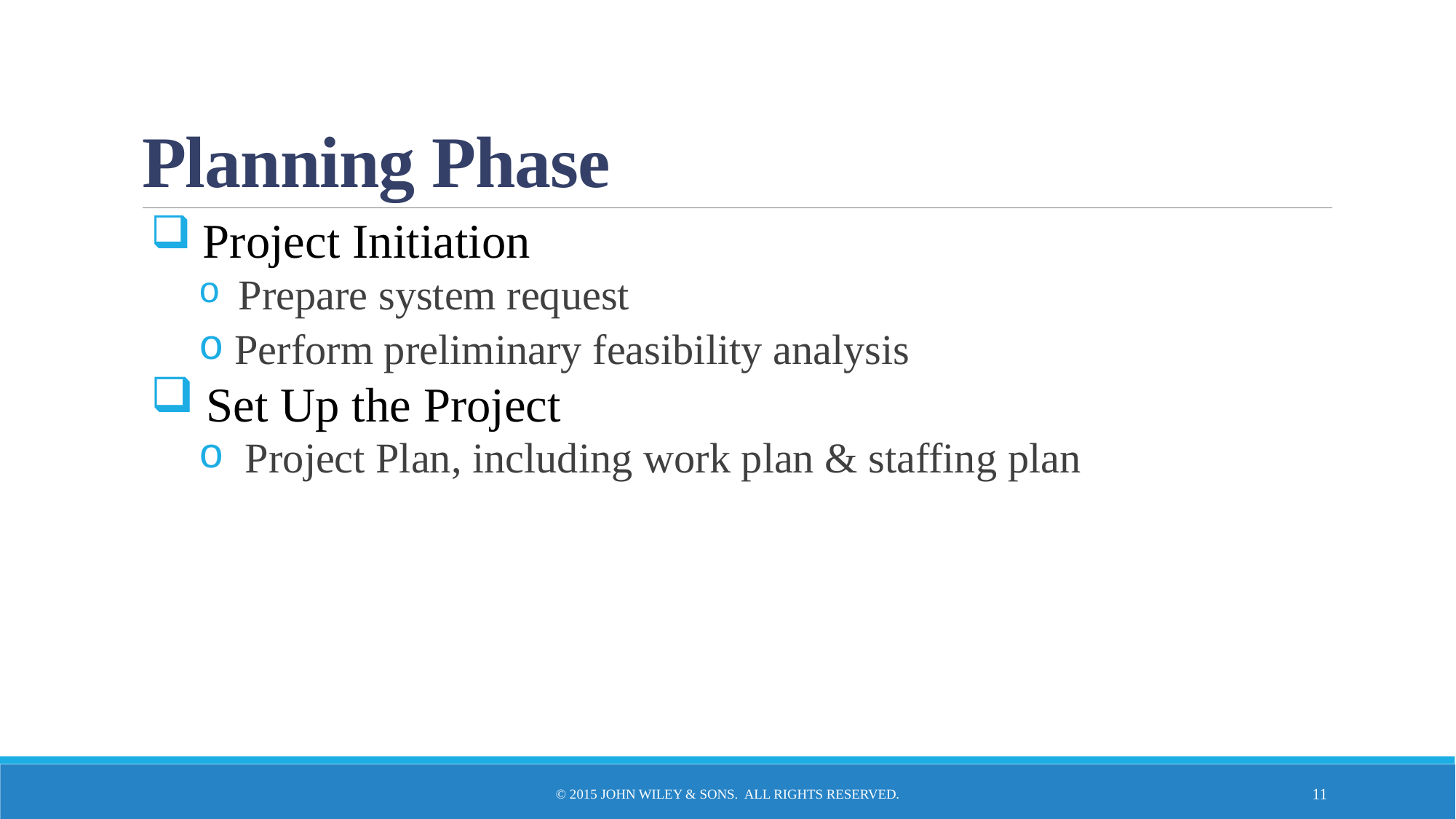

# Planning Phase
 Project Initiation
  Prepare system request
 Perform preliminary feasibility analysis
 Set Up the Project
  Project Plan, including work plan & staffing plan

© 2015 John Wiley & Sons.  All Rights Reserved.
11